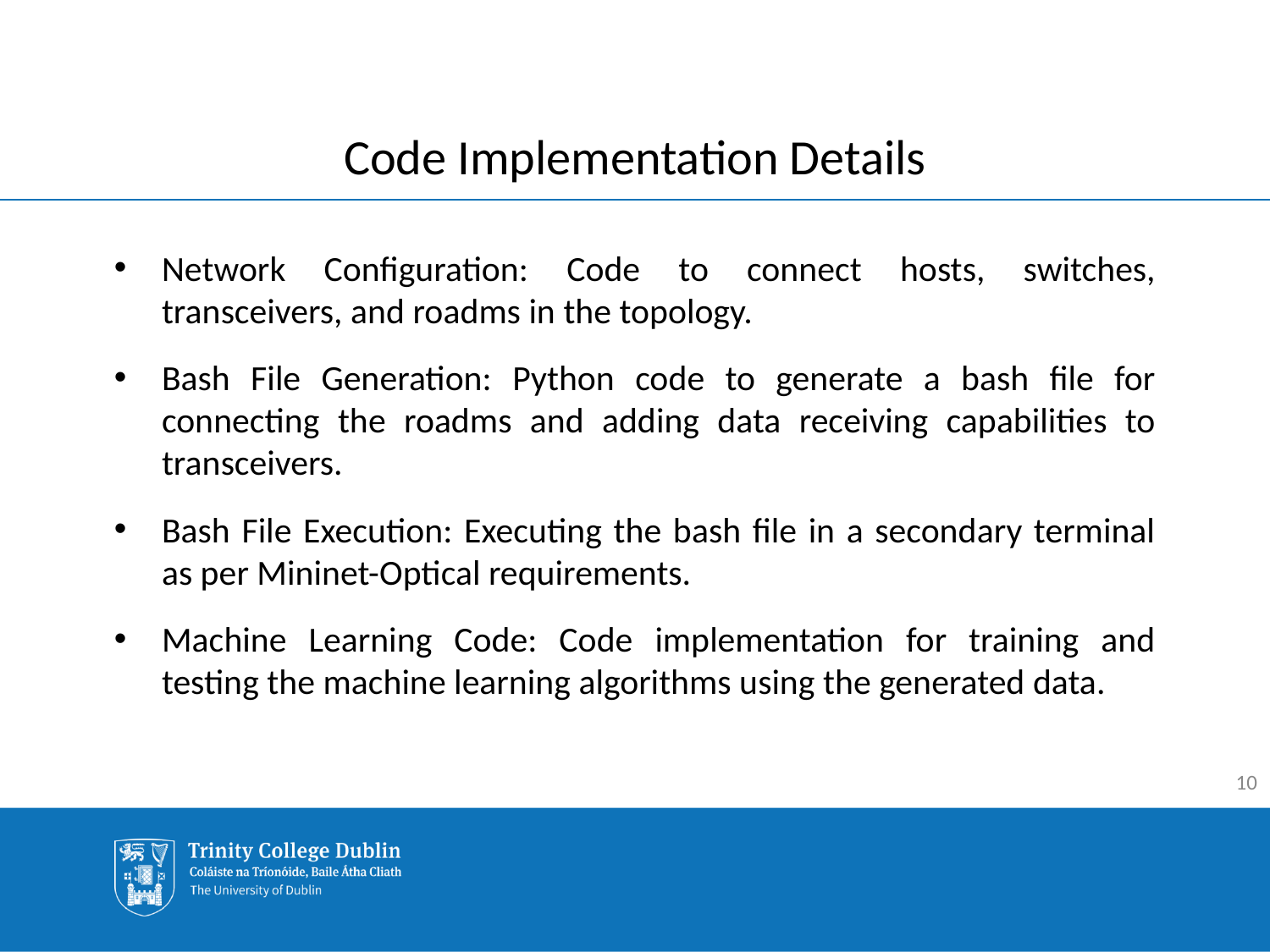

# Code Implementation Details
Network Configuration: Code to connect hosts, switches, transceivers, and roadms in the topology.
Bash File Generation: Python code to generate a bash file for connecting the roadms and adding data receiving capabilities to transceivers.
Bash File Execution: Executing the bash file in a secondary terminal as per Mininet-Optical requirements.
Machine Learning Code: Code implementation for training and testing the machine learning algorithms using the generated data.
10